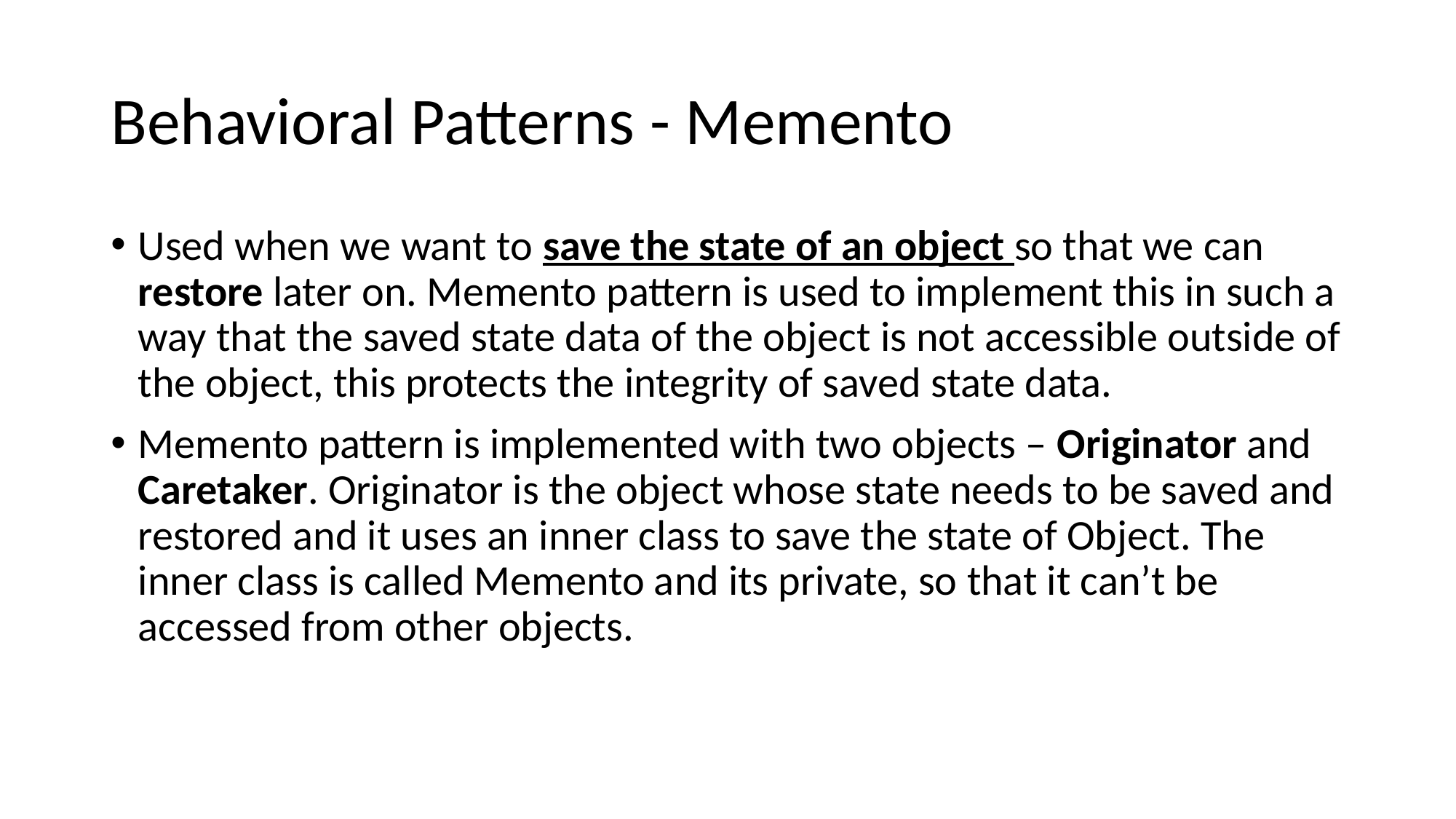

# Behavioral Patterns - Memento
Used when we want to save the state of an object so that we can restore later on. Memento pattern is used to implement this in such a way that the saved state data of the object is not accessible outside of the object, this protects the integrity of saved state data.
Memento pattern is implemented with two objects – Originator and Caretaker. Originator is the object whose state needs to be saved and restored and it uses an inner class to save the state of Object. The inner class is called Memento and its private, so that it can’t be accessed from other objects.